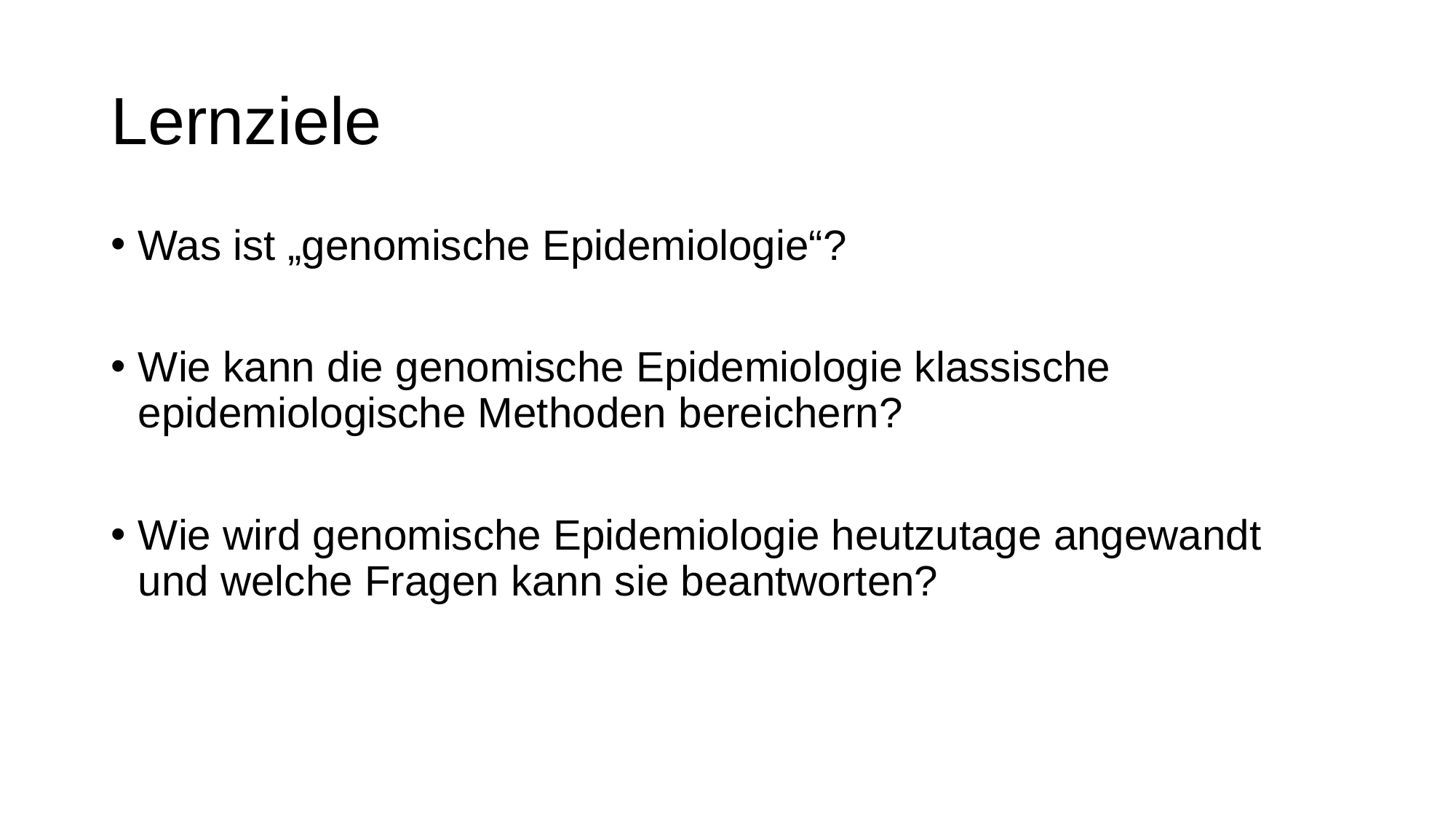

# Lernziele
Was ist „genomische Epidemiologie“?

Wie kann die genomische Epidemiologie klassische epidemiologische Methoden bereichern?

Wie wird genomische Epidemiologie heutzutage angewandt und welche Fragen kann sie beantworten?